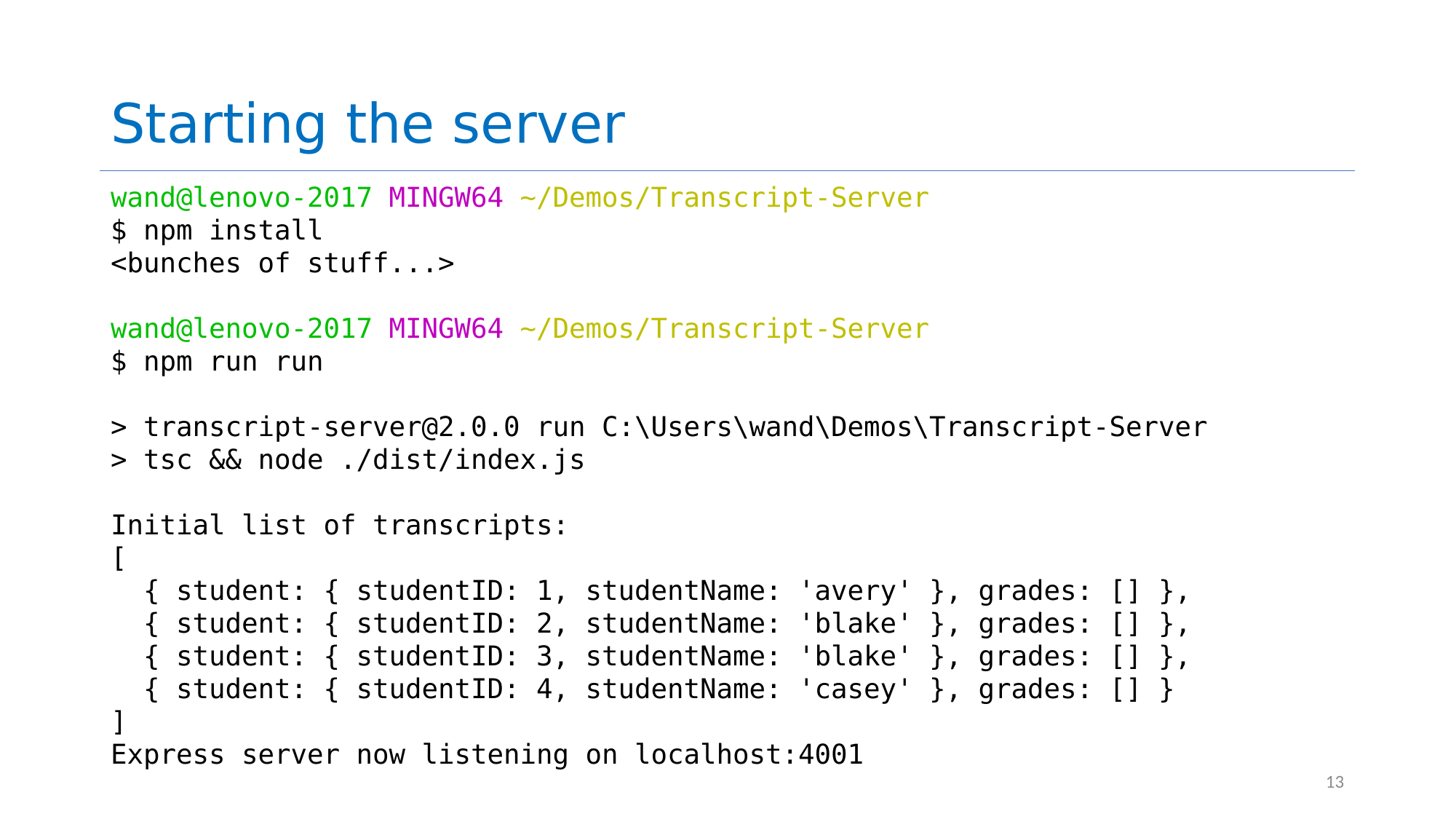

# Starting the server
wand@lenovo-2017 MINGW64 ~/Demos/Transcript-Server
$ npm install
<bunches of stuff...>

wand@lenovo-2017 MINGW64 ~/Demos/Transcript-Server
$ npm run run

> transcript-server@2.0.0 run C:\Users\wand\Demos\Transcript-Server
> tsc && node ./dist/index.js

Initial list of transcripts:
[
  { student: { studentID: 1, studentName: 'avery' }, grades: [] },
  { student: { studentID: 2, studentName: 'blake' }, grades: [] },
  { student: { studentID: 3, studentName: 'blake' }, grades: [] },
  { student: { studentID: 4, studentName: 'casey' }, grades: [] }
]
Express server now listening on localhost:4001
13